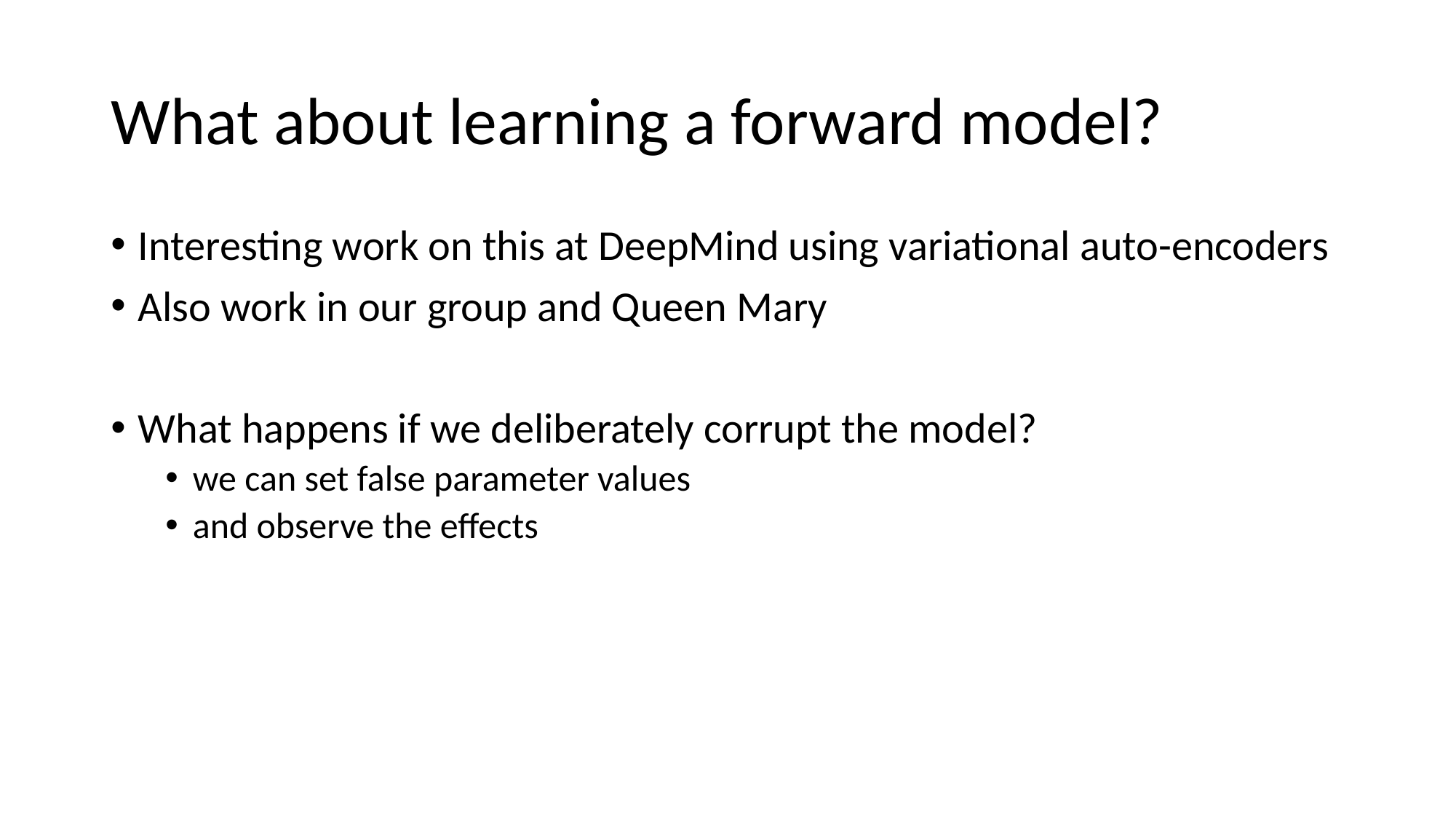

# What about learning a forward model?
Interesting work on this at DeepMind using variational auto-encoders
Also work in our group and Queen Mary

What happens if we deliberately corrupt the model?
we can set false parameter values
and observe the effects